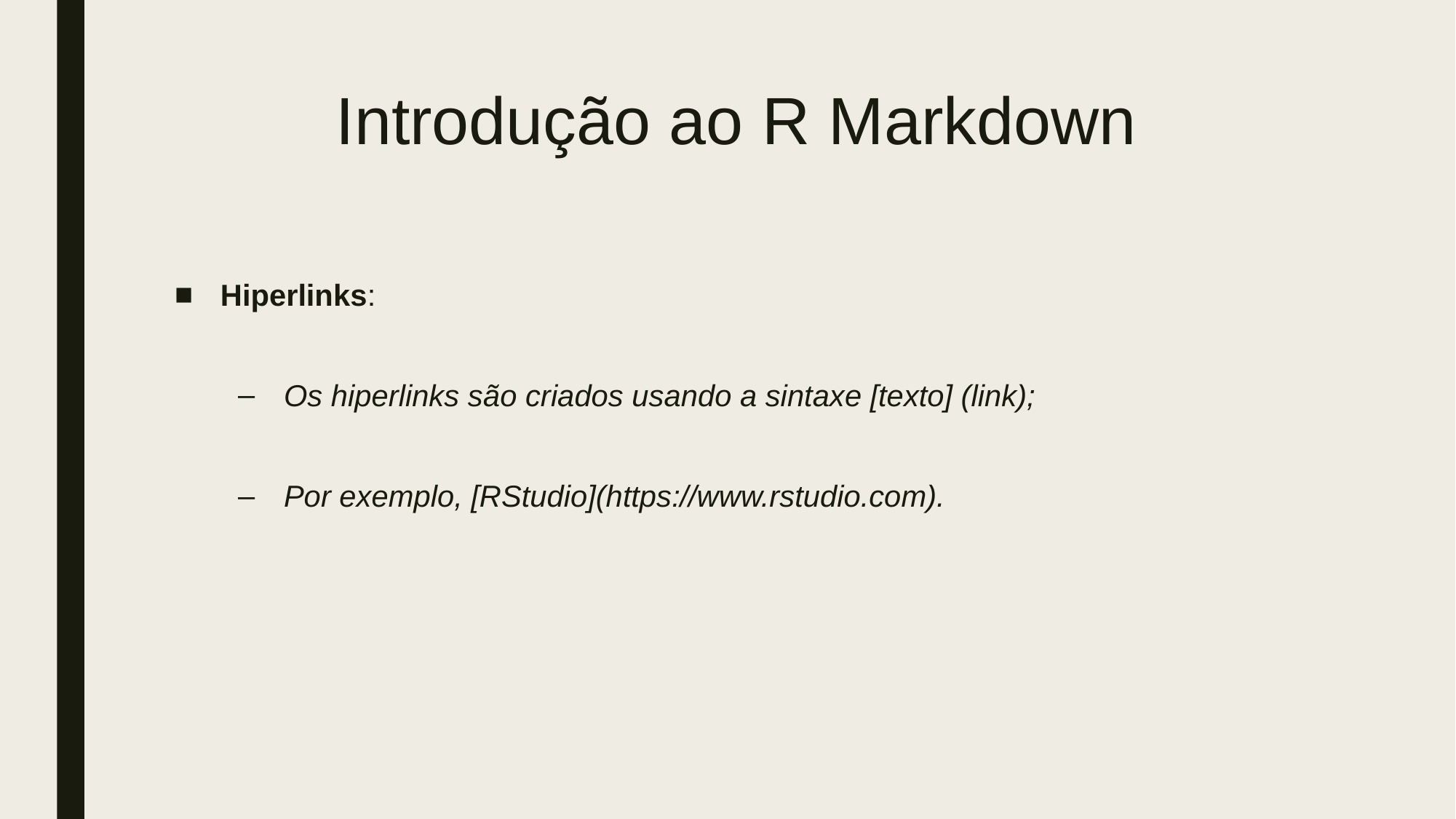

# Introdução ao R Markdown
Hiperlinks:

Os hiperlinks são criados usando a sintaxe [texto] (link);

Por exemplo, [RStudio](https://www.rstudio.com).